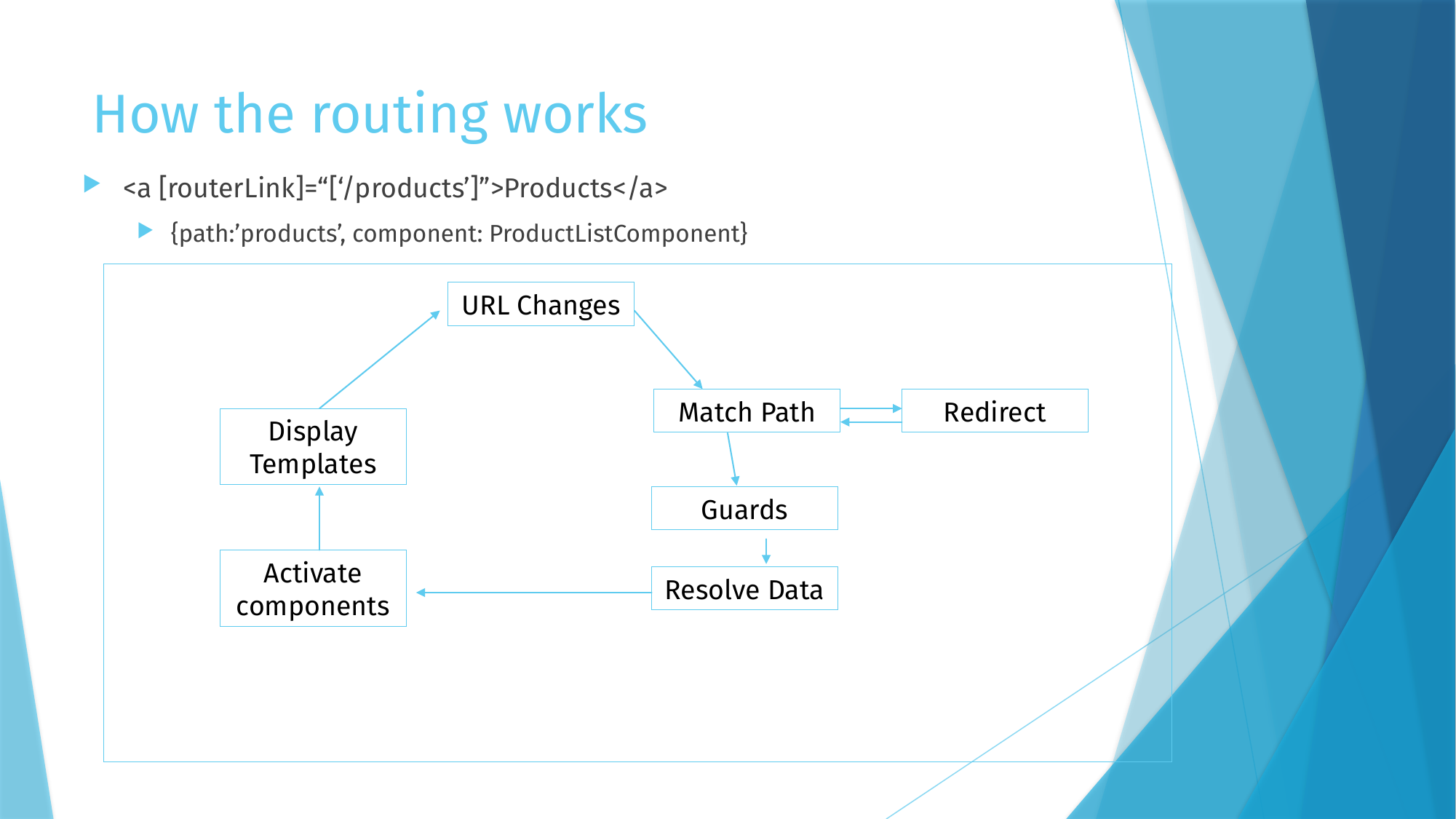

# How the routing works
<a [routerLink]=“[‘/products’]”>Products</a>
{path:’products’, component: ProductListComponent}

URL Changes
Match Path
Redirect
Display Templates
Guards
Activate components
Resolve Data